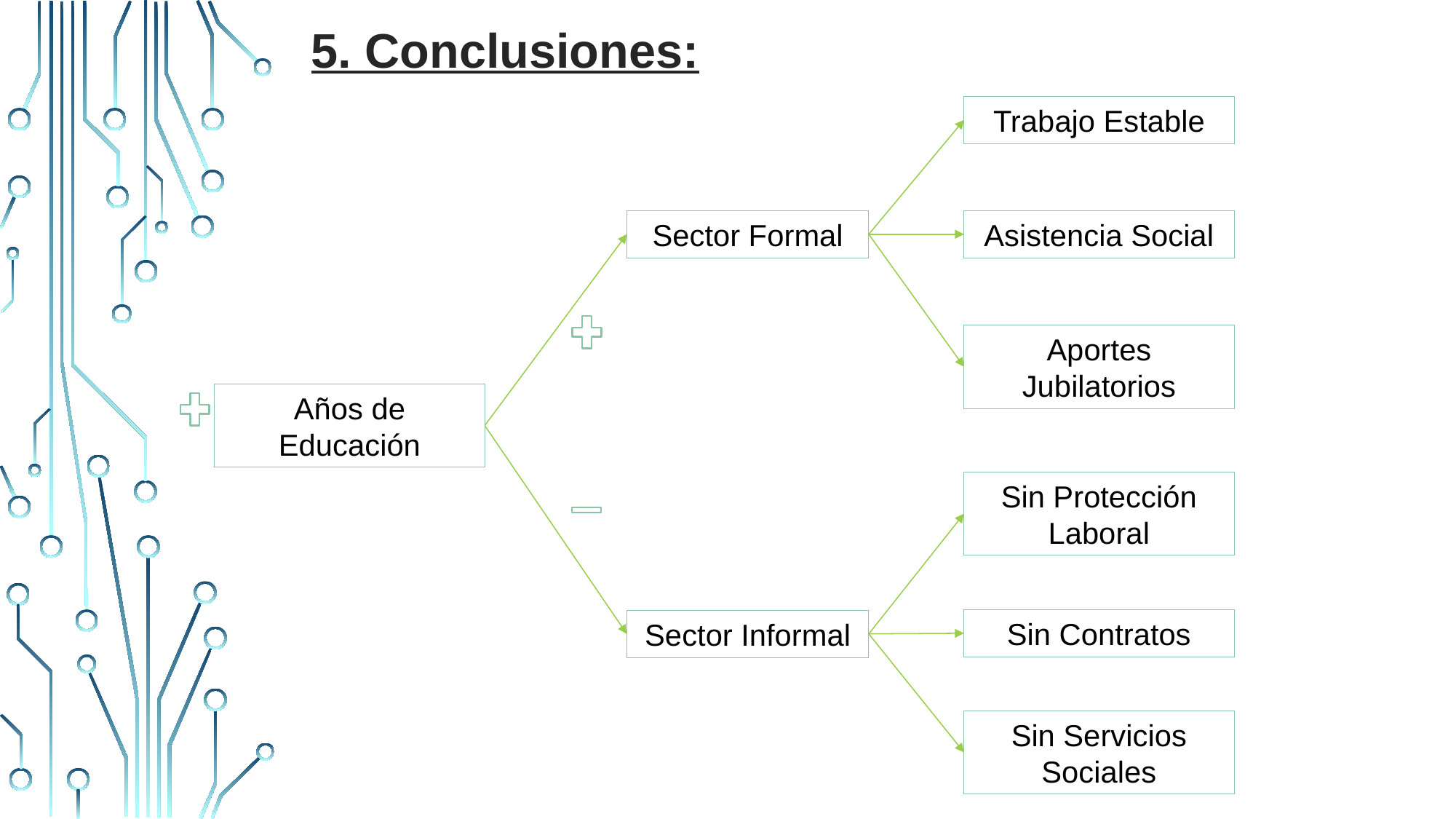

5. Conclusiones:
Trabajo Estable
Sector Formal
Asistencia Social

Aportes Jubilatorios
Años de Educación

Sin Protección Laboral

Sin Contratos
Sector Informal
Sin Servicios Sociales